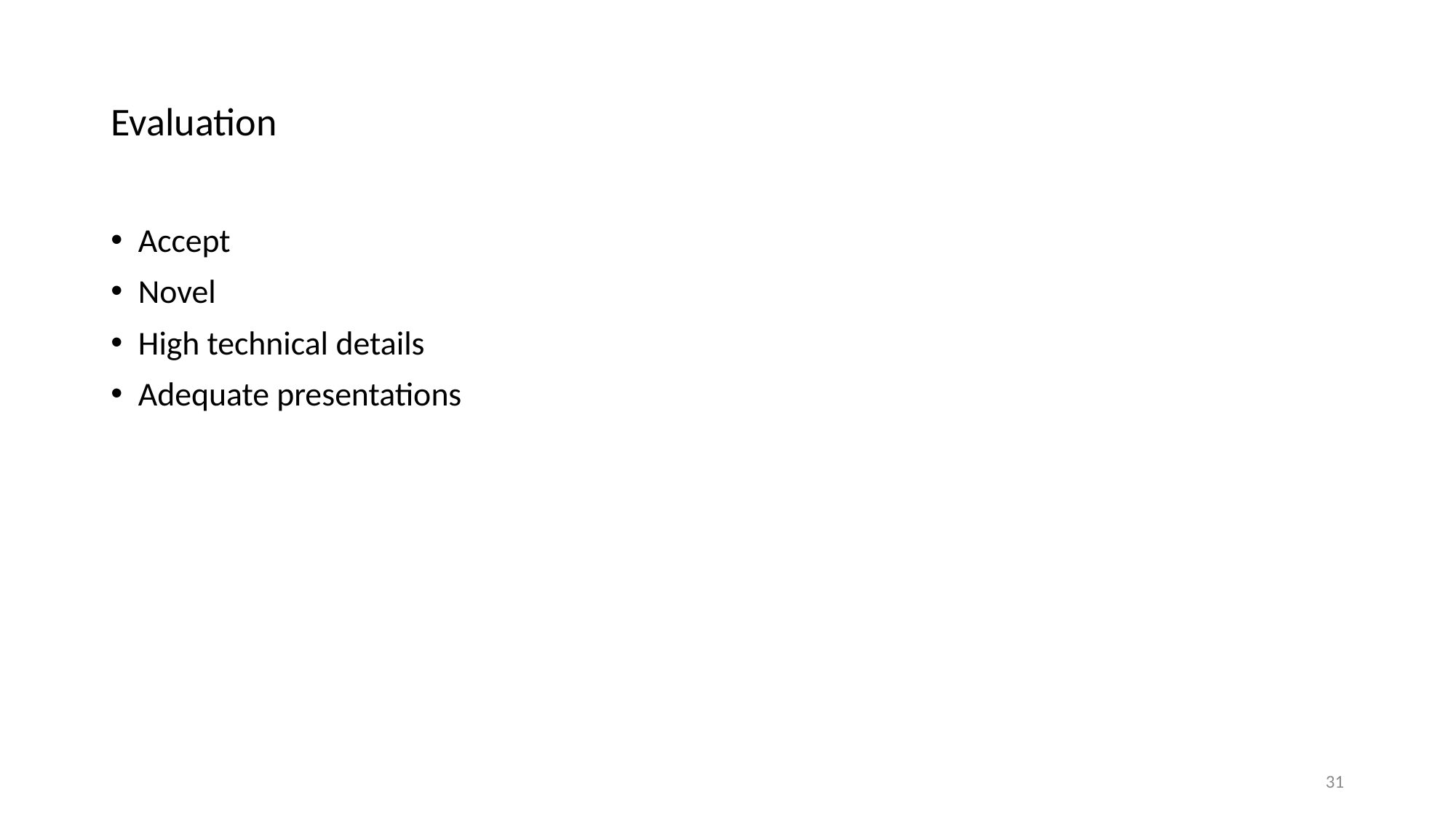

# Evaluation
Accept
Novel
High technical details
Adequate presentations
31